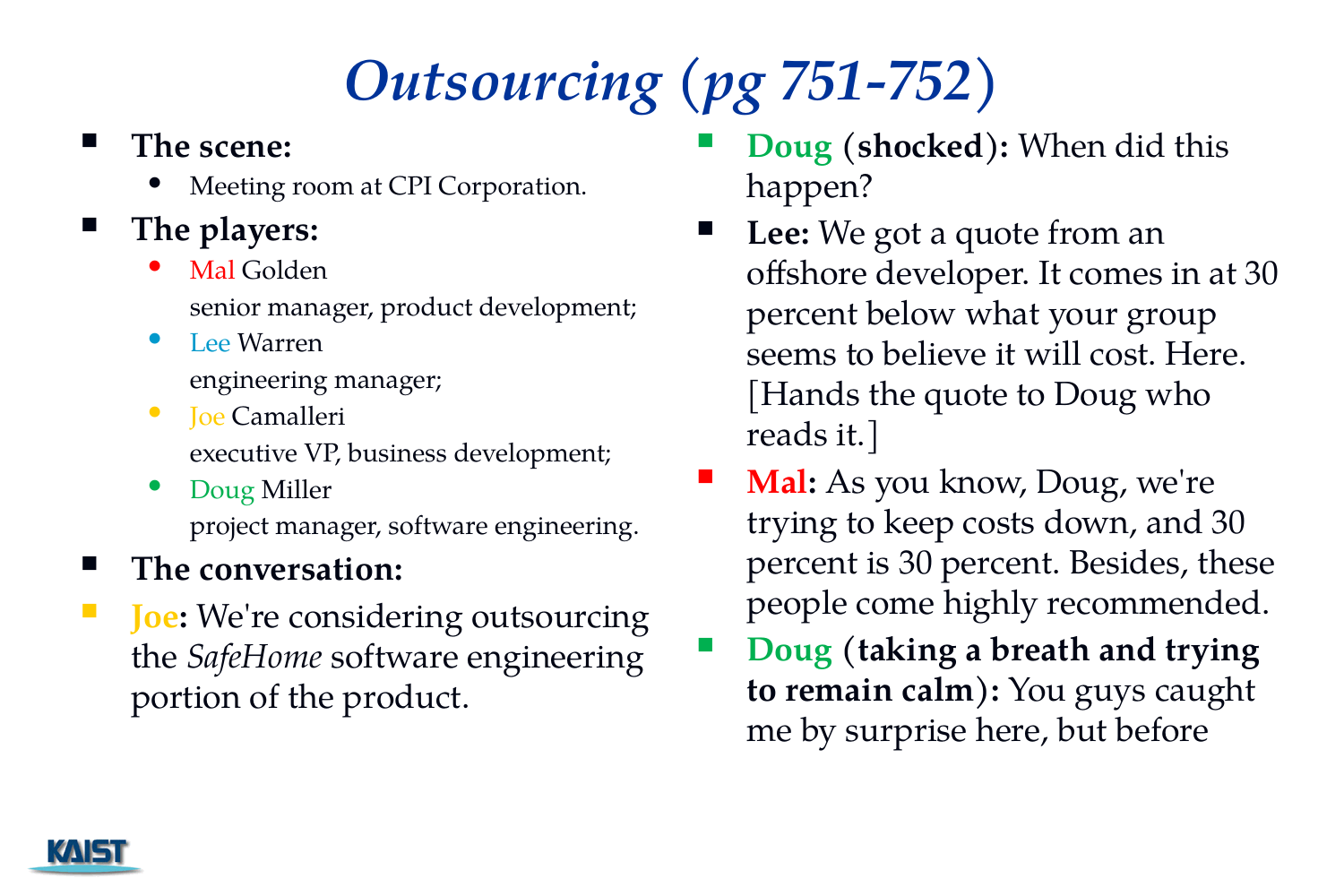

# Outsourcing (pg 751-752)
The scene:
Meeting room at CPI Corporation.
The players:
Mal Golden
	senior manager, product development;
Lee Warren
	engineering manager;
Joe Camalleri
	executive VP, business development;
Doug Miller
	project manager, software engineering.
The conversation:
Joe: We're considering outsourcing the SafeHome software engineering portion of the product.

Doug (shocked): When did this happen?
Lee: We got a quote from an offshore developer. It comes in at 30 percent below what your group seems to believe it will cost. Here. [Hands the quote to Doug who reads it.]
Mal: As you know, Doug, we're trying to keep costs down, and 30 percent is 30 percent. Besides, these people come highly recommended.
Doug (taking a breath and trying to remain calm): You guys caught me by surprise here, but before
147